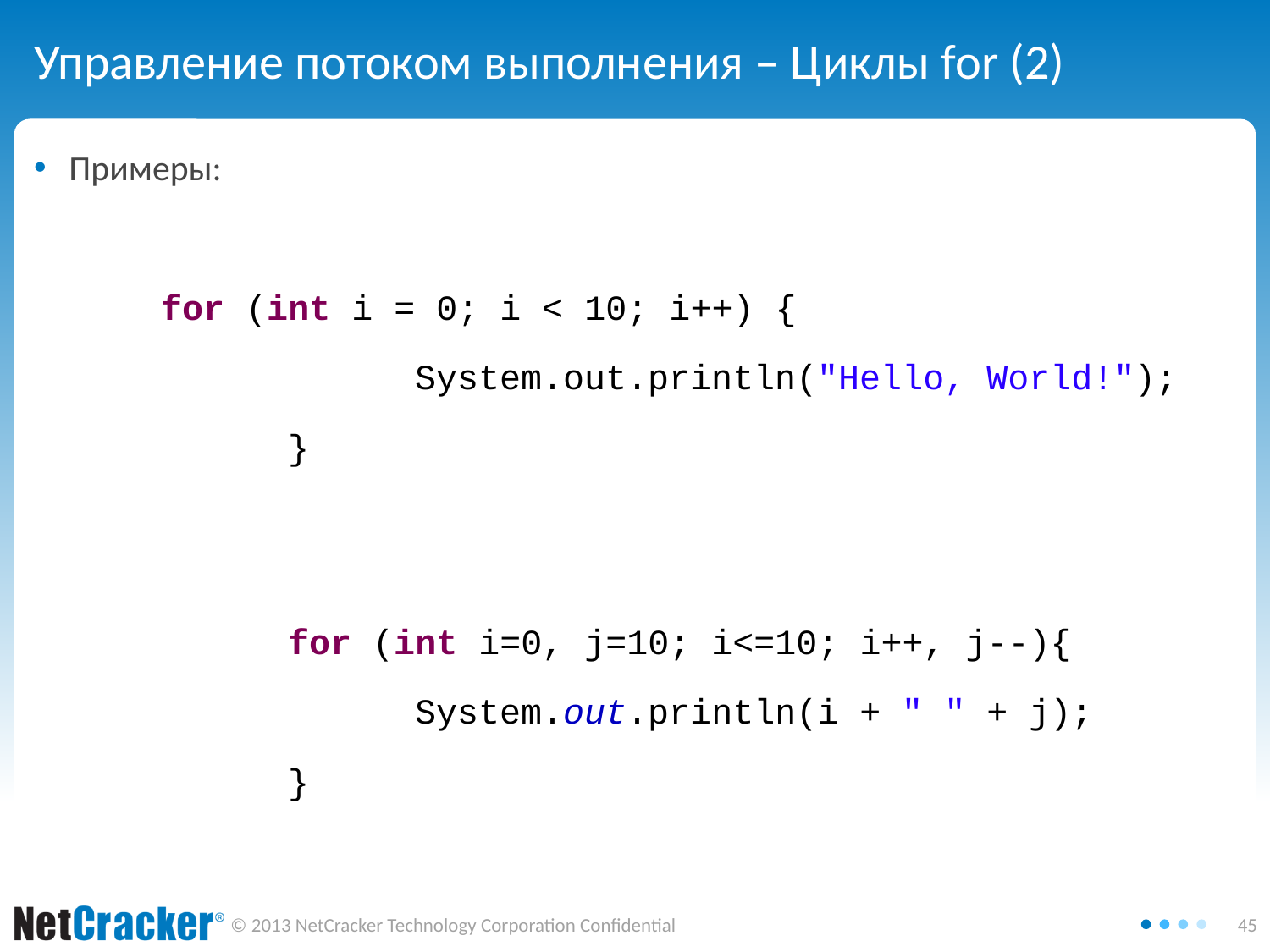

# Управление потоком выполнения – Циклы for (2)
Примеры:

	for (int i = 0; i < 10; i++) {
			System.out.println("Hello, World!");
		}

		for (int i=0, j=10; i<=10; i++, j--){
			System.out.println(i + " " + j);
		}